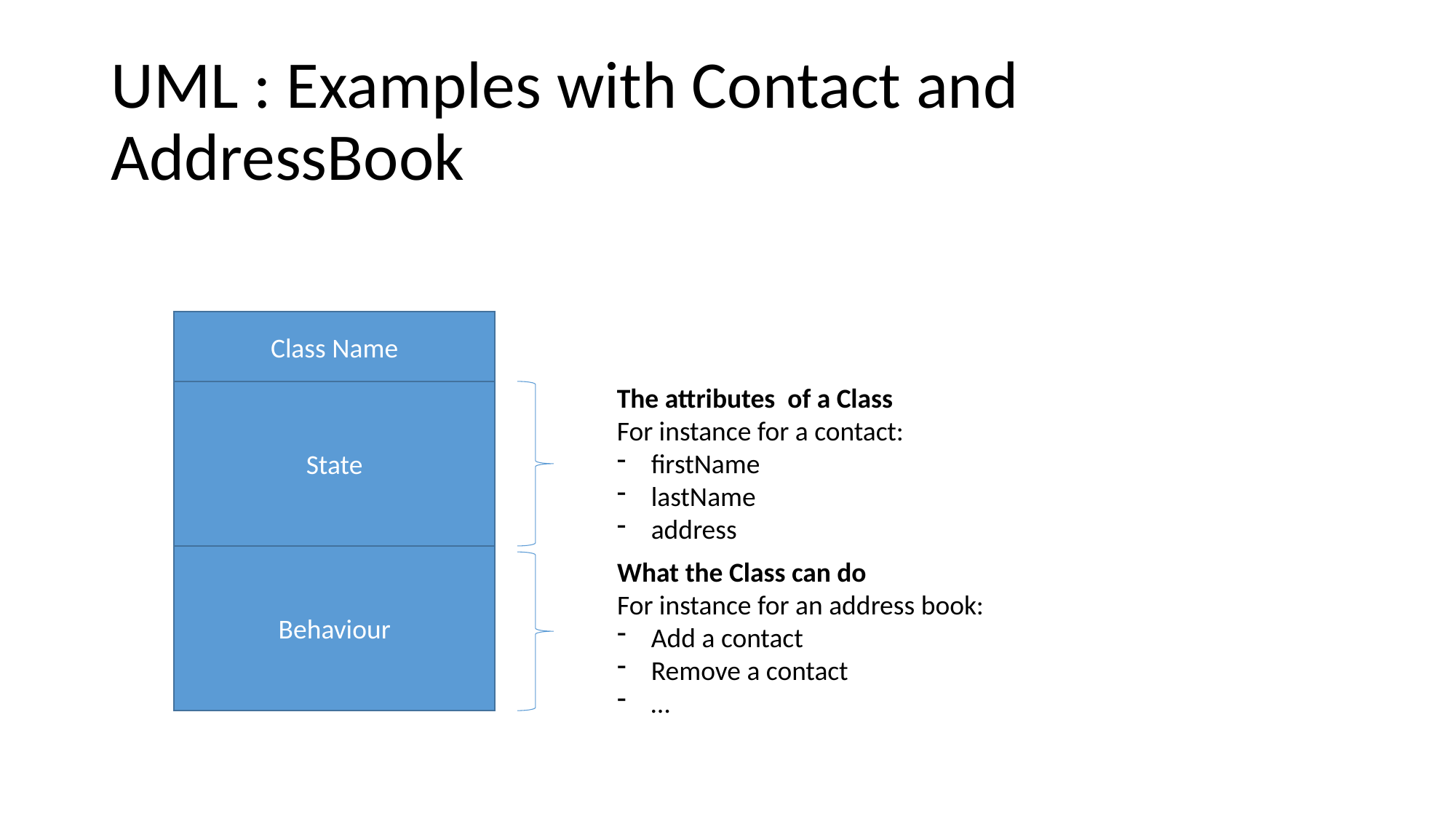

# UML : Examples with Contact and AddressBook

Class Name
The attributes  of a Class
For instance for a contact:
firstName
lastName
address
State

Behaviour
What the Class can do
For instance for an address book:
Add a contact
Remove a contact
…